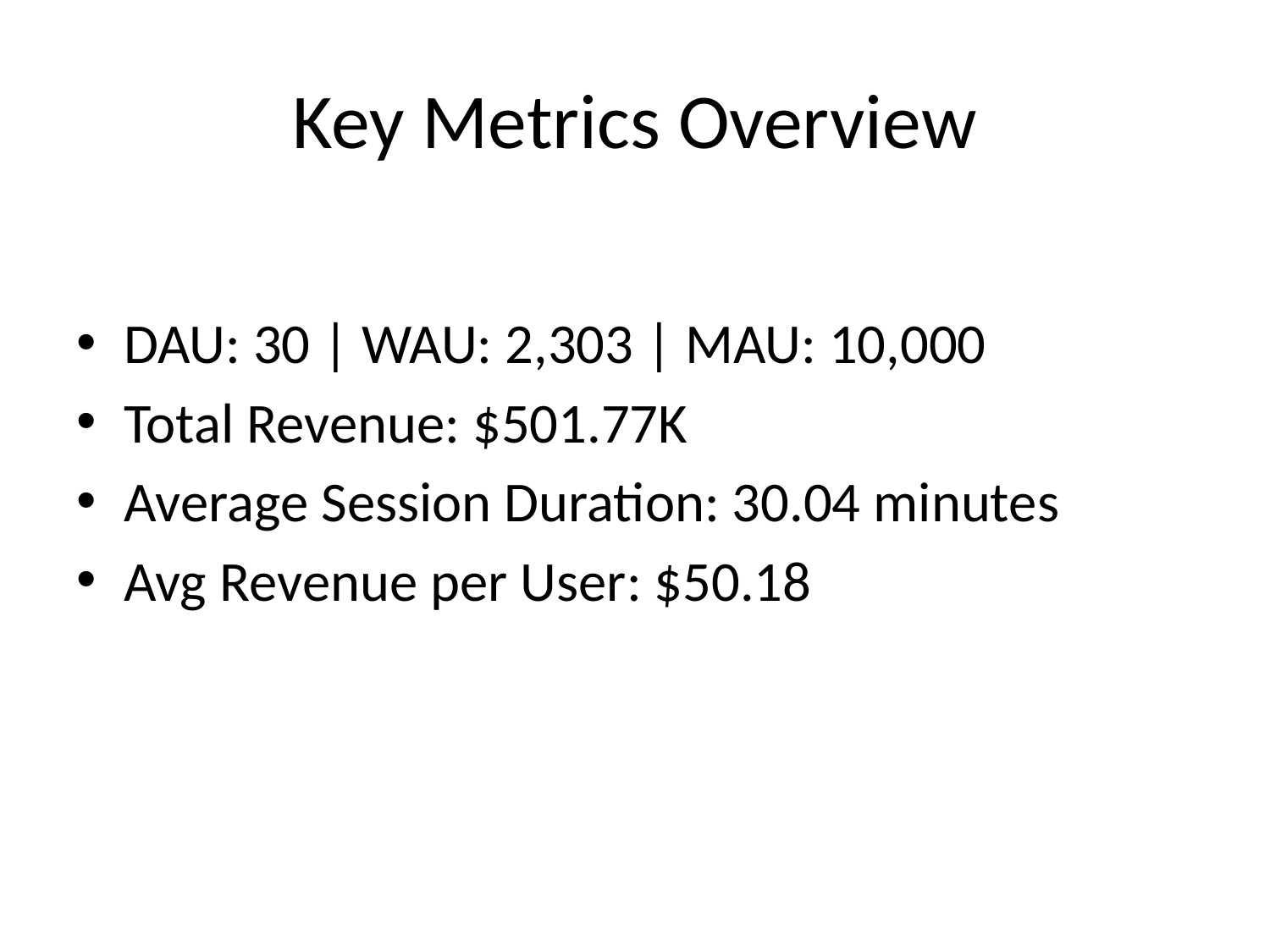

# Key Metrics Overview

DAU: 30 | WAU: 2,303 | MAU: 10,000
Total Revenue: $501.77K
Average Session Duration: 30.04 minutes
Avg Revenue per User: $50.18